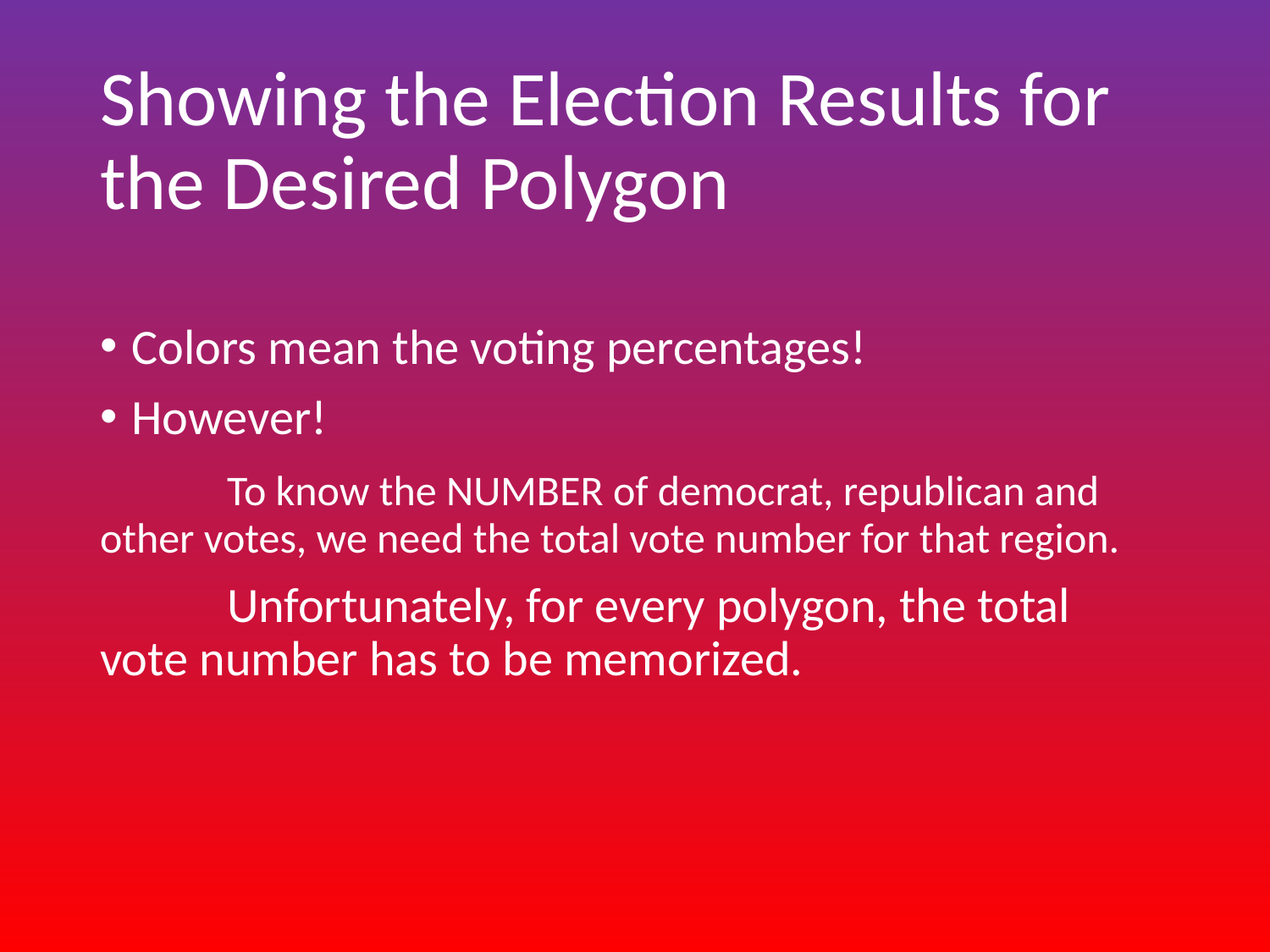

# Showing the Election Results for the Desired Polygon
Colors mean the voting percentages!
However!
	To know the NUMBER of democrat, republican and other votes, we need the total vote number for that region.
	Unfortunately, for every polygon, the total vote number has to be memorized.